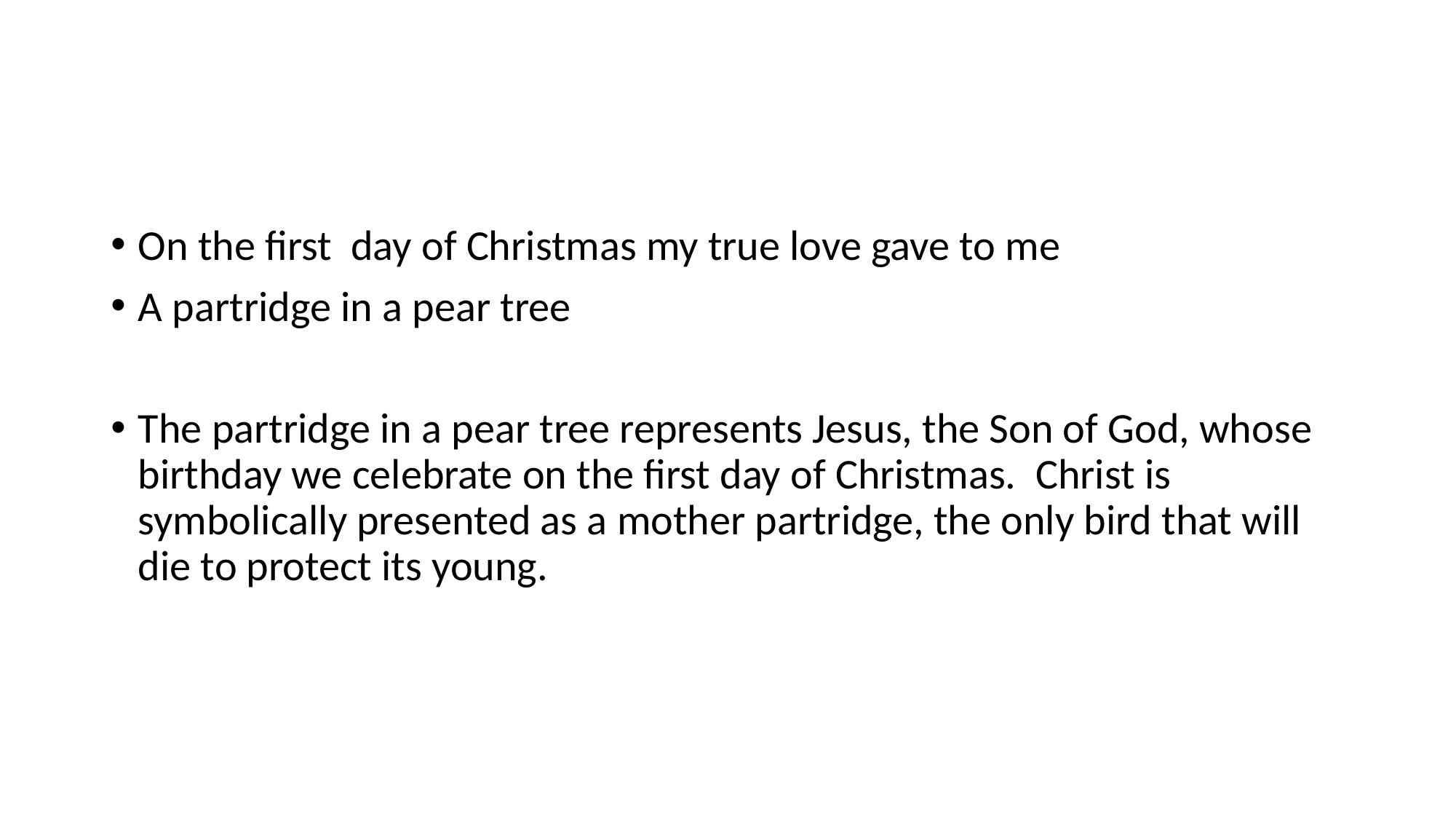

#
On the first  day of Christmas my true love gave to me
A partridge in a pear tree

The partridge in a pear tree represents Jesus, the Son of God, whose birthday we celebrate on the first day of Christmas.  Christ is symbolically presented as a mother partridge, the only bird that will die to protect its young.